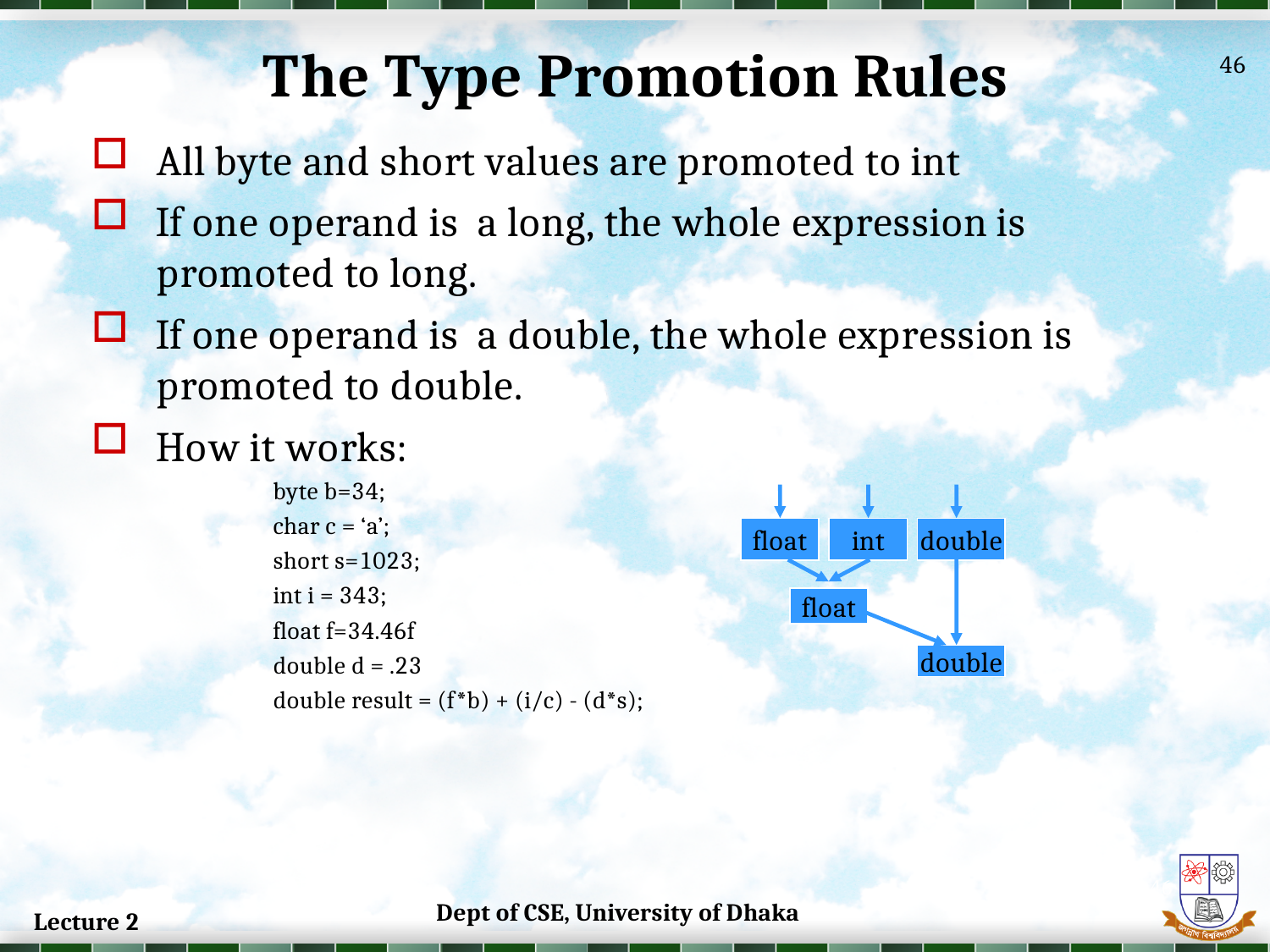

The Type Promotion Rules
46
All byte and short values are promoted to int
If one operand is  a long, the whole expression is promoted to long.
If one operand is  a double, the whole expression is promoted to double.
How it works:
byte b=34;
char c = ‘a’;
short s=1023;
int i = 343;
float f=34.46f
double d = .23
double result = (f*b) + (i/c) - (d*s);

float
int
double

float

double
46
Dept of CSE, University of Dhaka